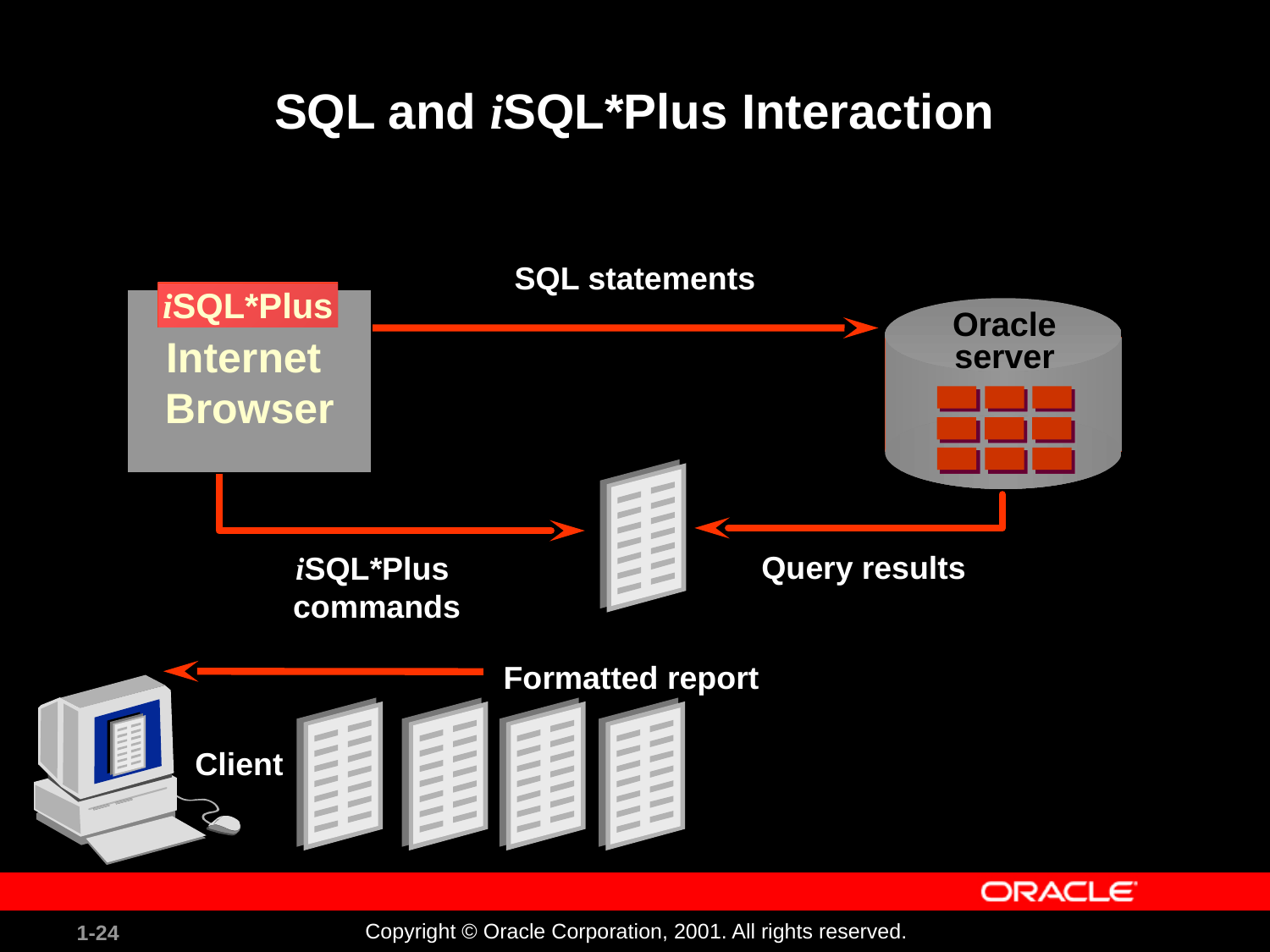

# SQL and iSQL*Plus Interaction
SQL statements

iSQL*Plus
Internet
Browser

Oracle
server

iSQL*Plus
 commands

Query results
Formatted report

Client